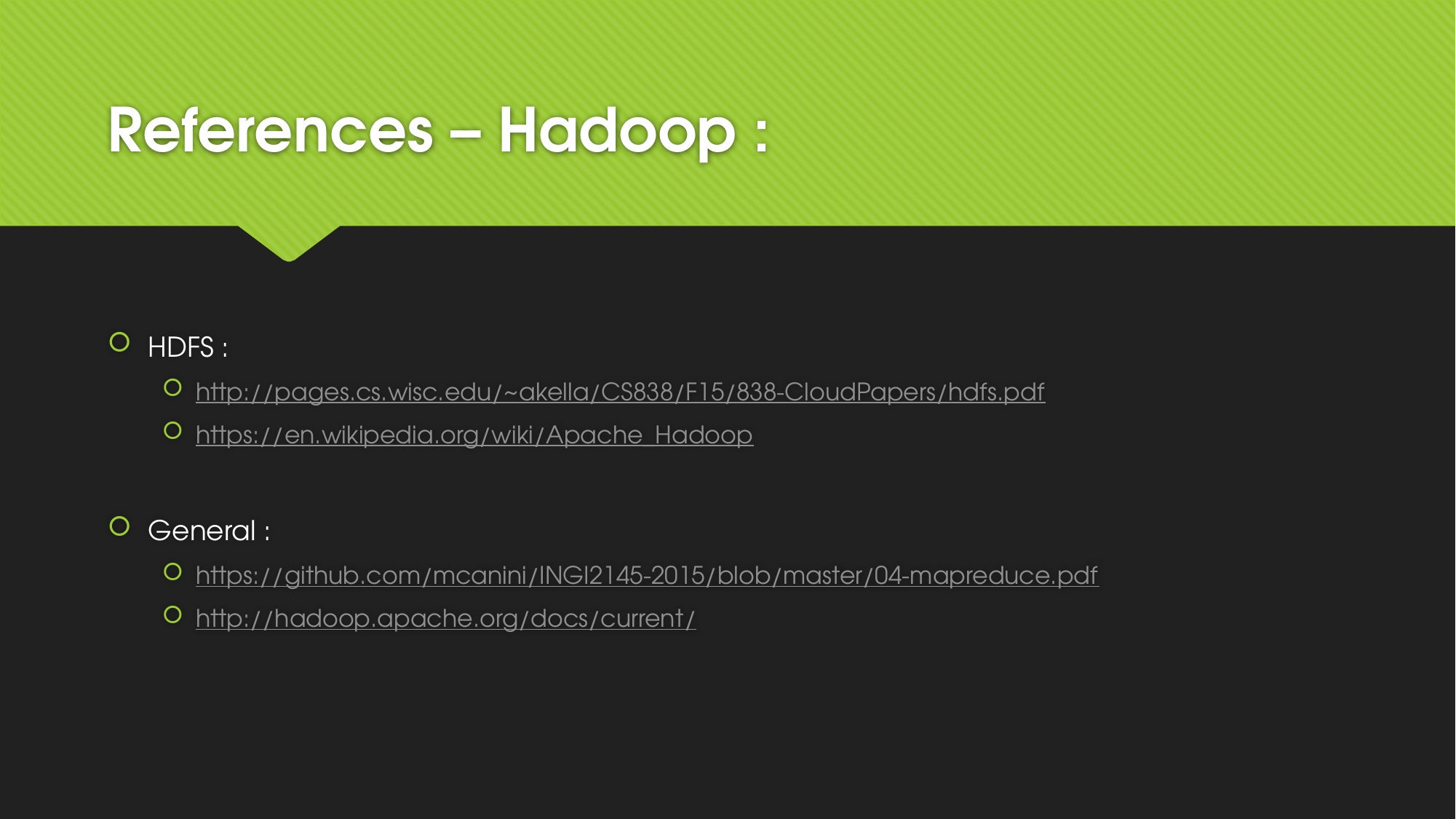

# References – Hadoop :
HDFS :
http://pages.cs.wisc.edu/~akella/CS838/F15/838-CloudPapers/hdfs.pdf
https://en.wikipedia.org/wiki/Apache_Hadoop

General :
https://github.com/mcanini/INGI2145-2015/blob/master/04-mapreduce.pdf
http://hadoop.apache.org/docs/current/